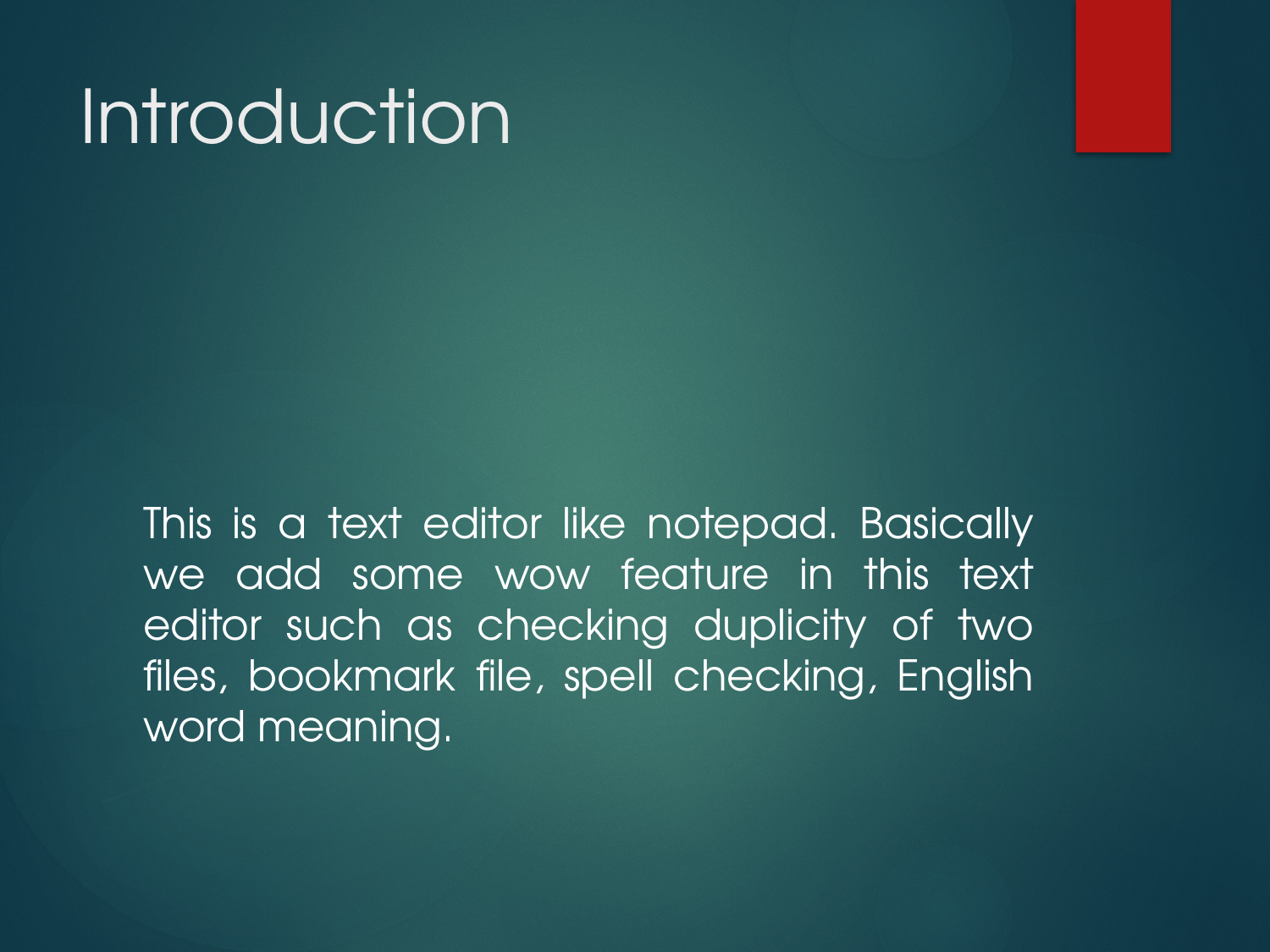

# Introduction

This is a text editor like notepad. Basically we add some wow feature in this text editor such as checking duplicity of two files, bookmark file, spell checking, English word meaning.